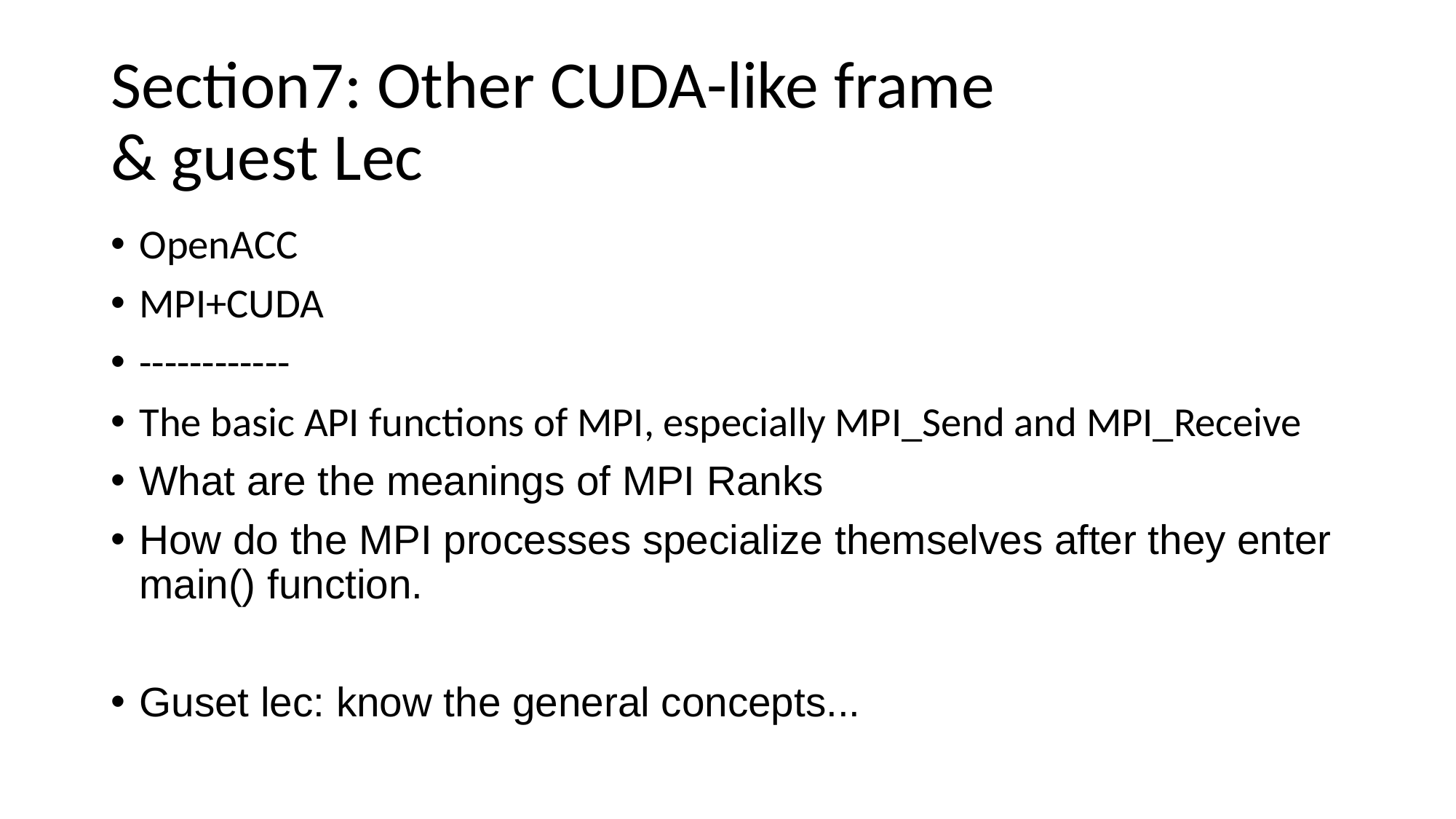

# Section7: Other CUDA-like frame & guest Lec
OpenACC
MPI+CUDA
------------
The basic API functions of MPI, especially MPI_Send and MPI_Receive
What are the meanings of MPI Ranks
How do the MPI processes specialize themselves after they enter main() function.

Guset lec: know the general concepts...